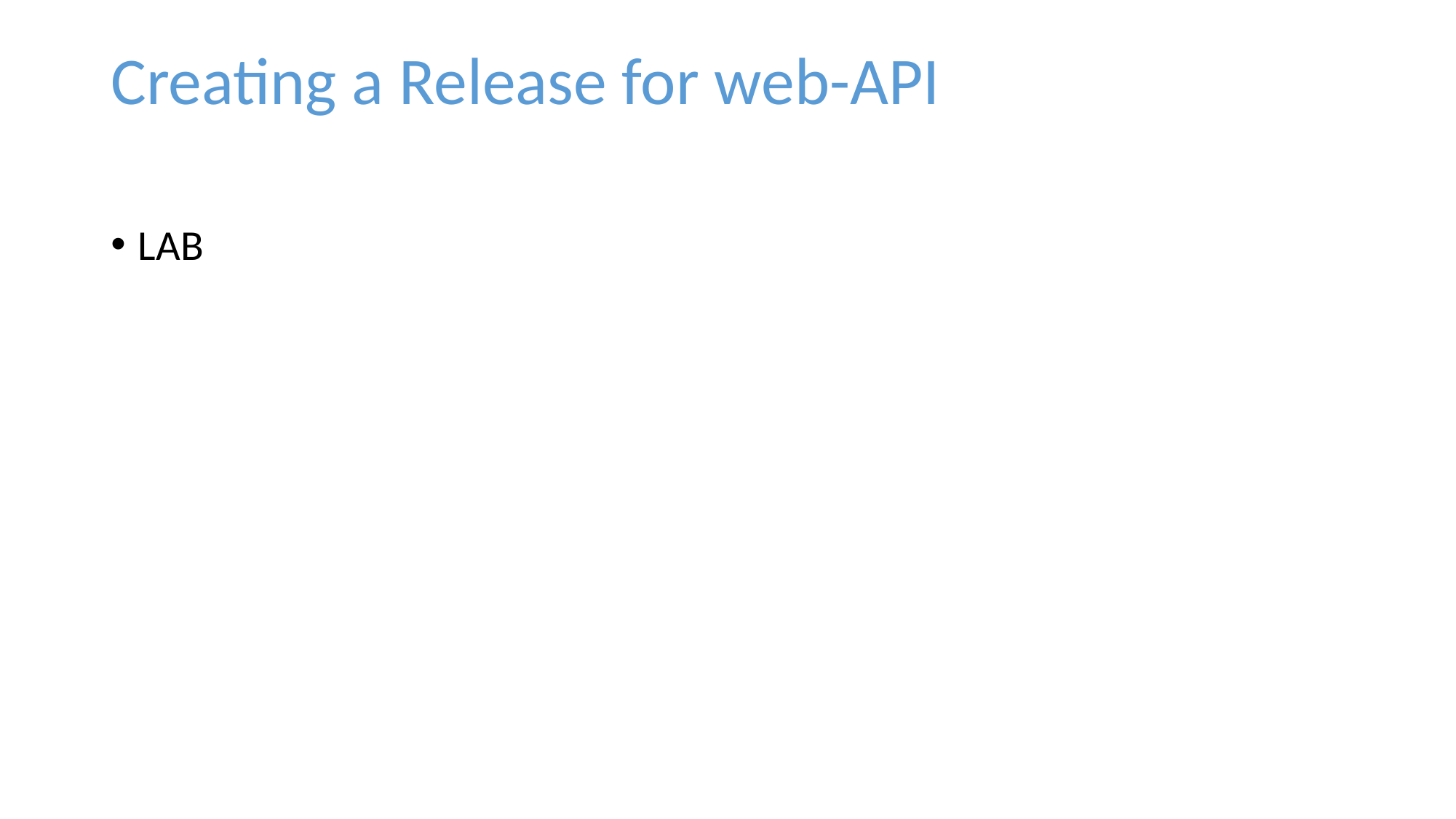

# Creating a Release for web-API
LAB